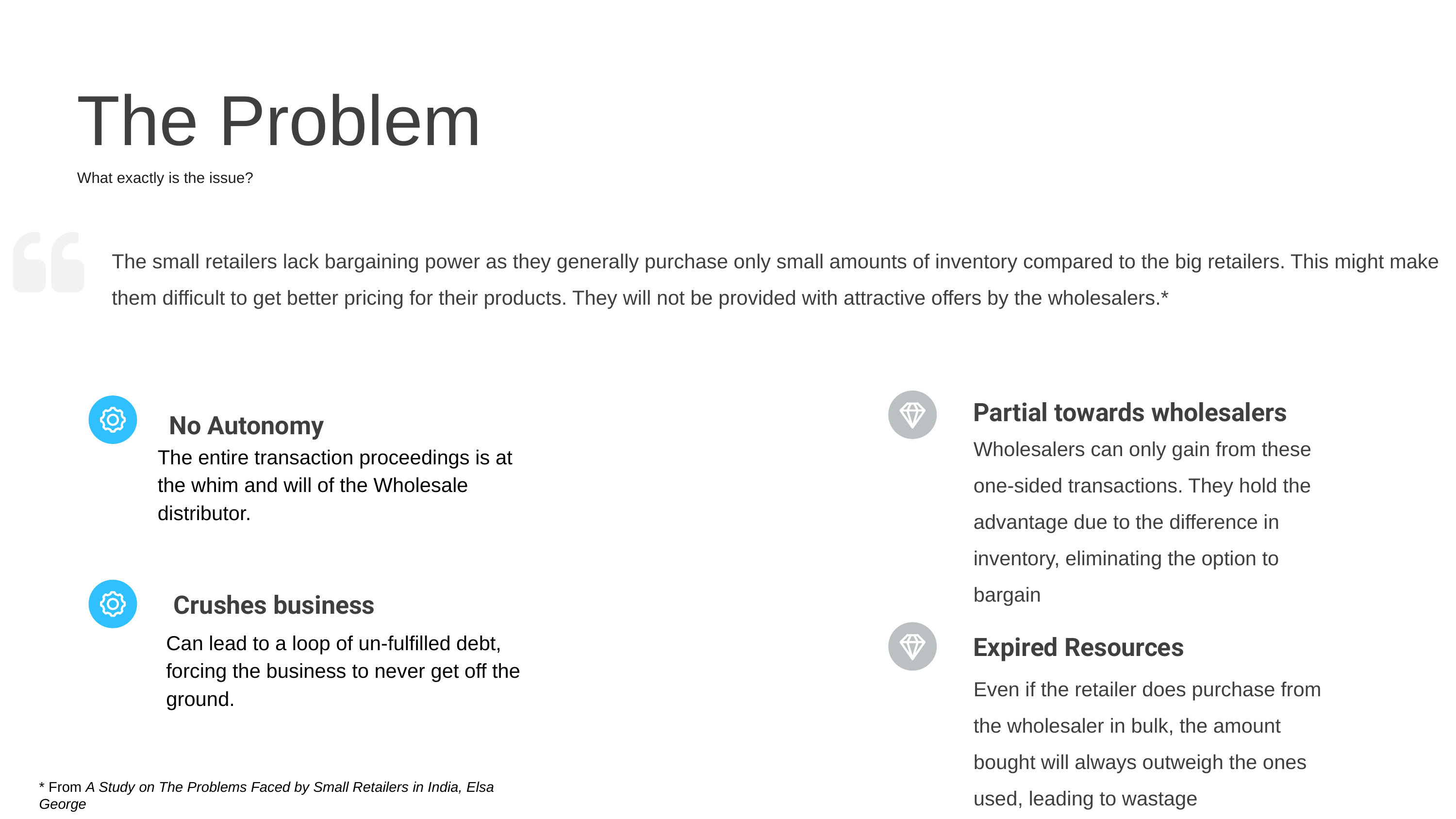

The Problem
What exactly is the issue?

The small retailers lack bargaining power as they generally purchase only small amounts of inventory compared to the big retailers. This might make them difficult to get better pricing for their products. They will not be provided with attractive offers by the wholesalers.*

Partial towards wholesalers

No Autonomy
Wholesalers can only gain from these one-sided transactions. They hold the advantage due to the difference in inventory, eliminating the option to bargain
The entire transaction proceedings is at the whim and will of the Wholesale distributor.

Crushes business
Can lead to a loop of un-fulfilled debt, forcing the business to never get off the ground.

Expired Resources
Even if the retailer does purchase from the wholesaler in bulk, the amount bought will always outweigh the ones used, leading to wastage
* From A Study on The Problems Faced by Small Retailers in India, Elsa George